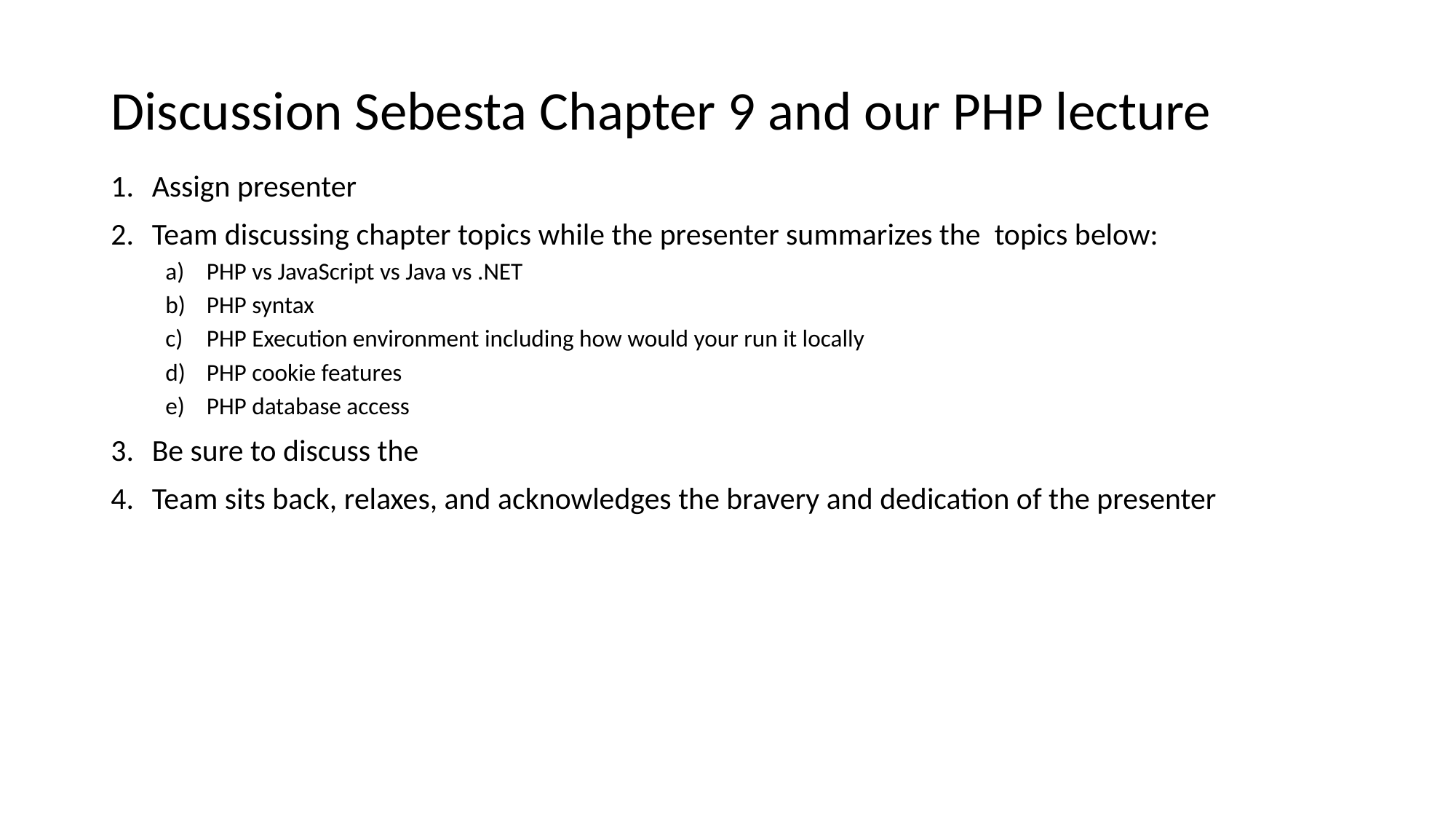

# Discussion Sebesta Chapter 9 and our PHP lecture
Assign presenter
Team discussing chapter topics while the presenter summarizes the  topics below:
PHP vs JavaScript vs Java vs .NET
PHP syntax
PHP Execution environment including how would your run it locally
PHP cookie features
PHP database access
Be sure to discuss the
Team sits back, relaxes, and acknowledges the bravery and dedication of the presenter